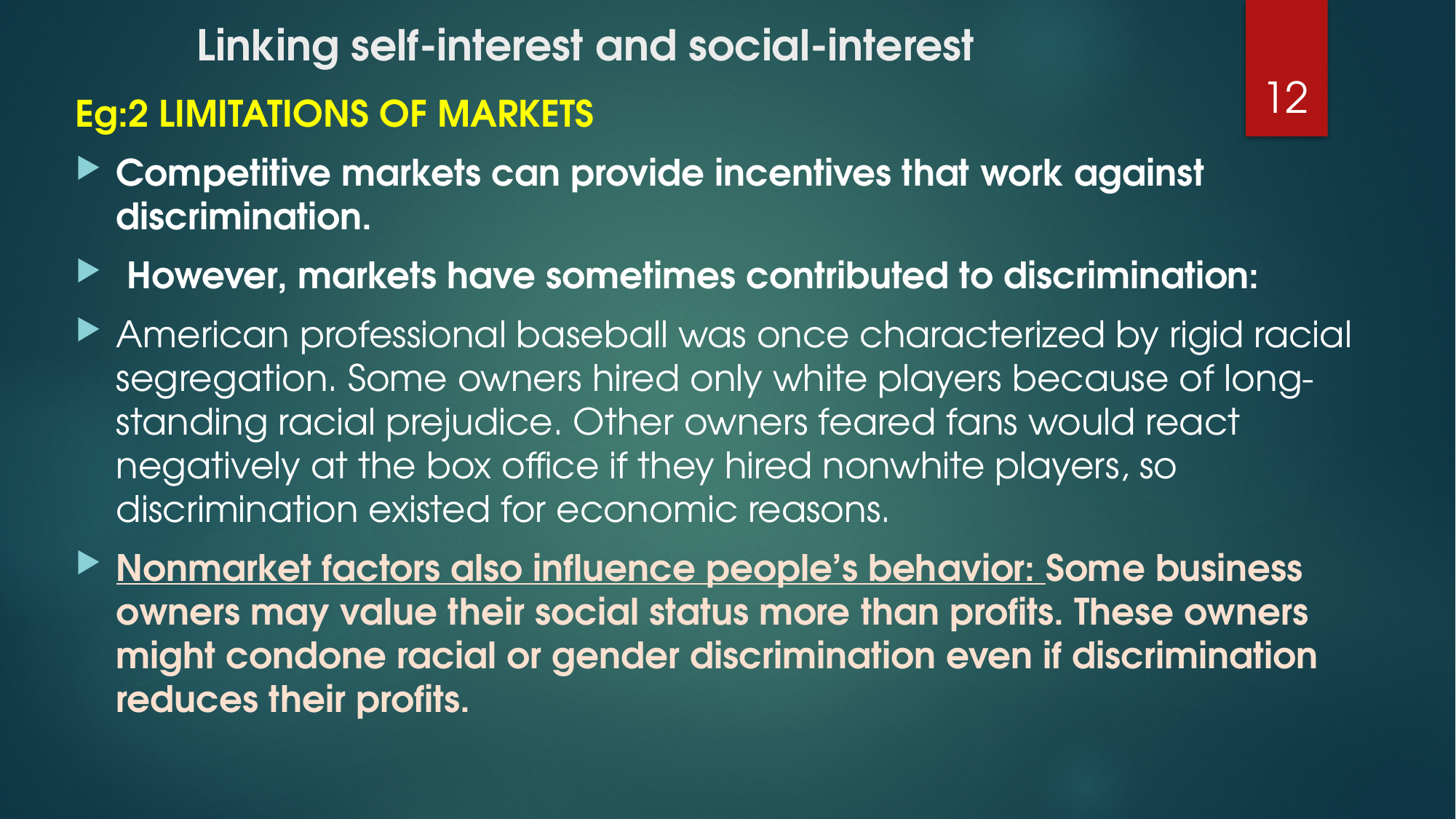

# Linking self-interest and social-interest
12
Eg:2 LIMITATIONS OF MARKETS
Competitive markets can provide incentives that work against discrimination.
 However, markets have sometimes contributed to discrimination:
American professional baseball was once characterized by rigid racial segregation. Some owners hired only white players because of long-standing racial prejudice. Other owners feared fans would react negatively at the box office if they hired nonwhite players, so discrimination existed for economic reasons.
Nonmarket factors also influence people’s behavior: Some business owners may value their social status more than profits. These owners might condone racial or gender discrimination even if discrimination reduces their profits.